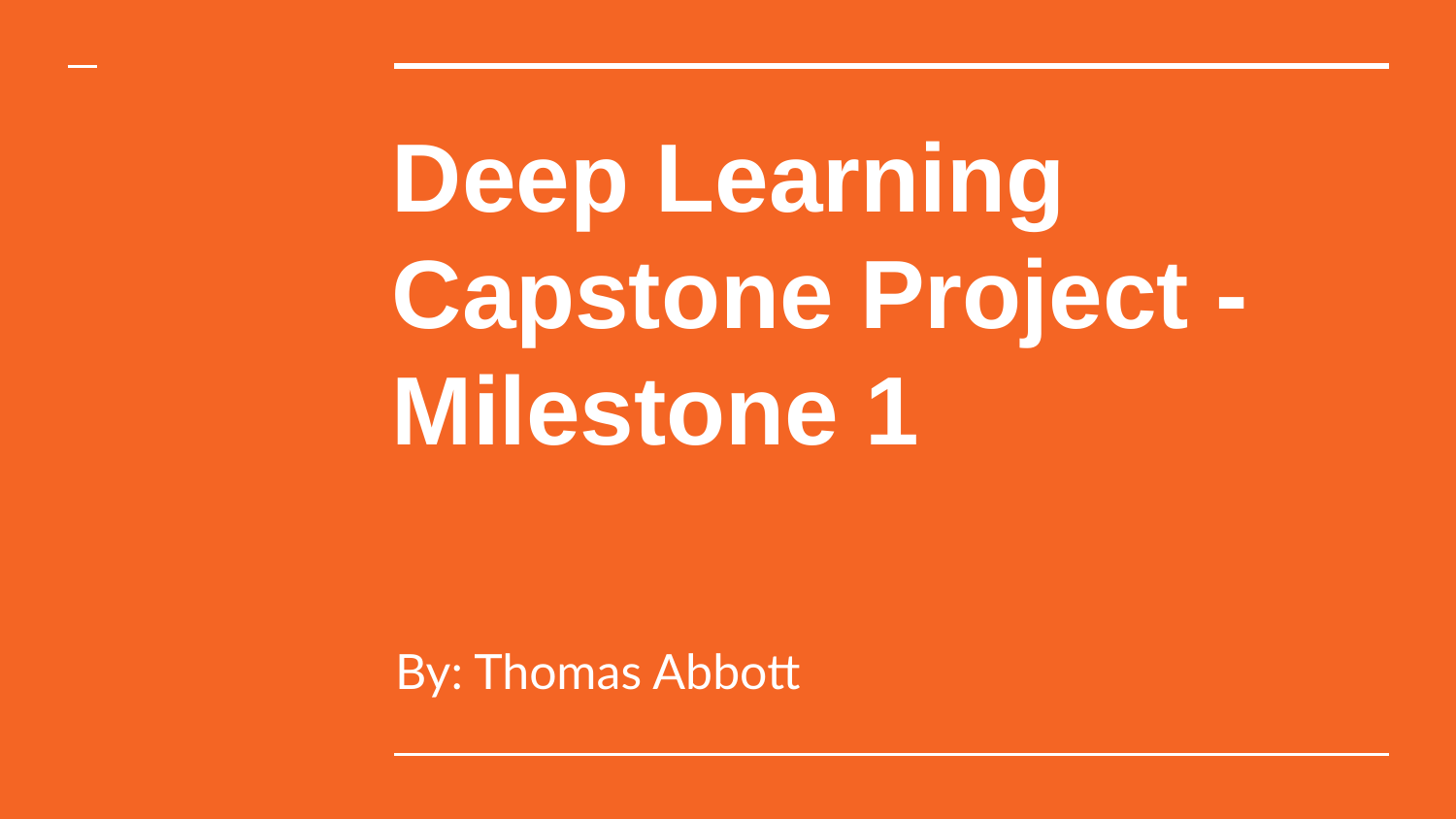

# Deep Learning Capstone Project - Milestone 1
By: Thomas Abbott